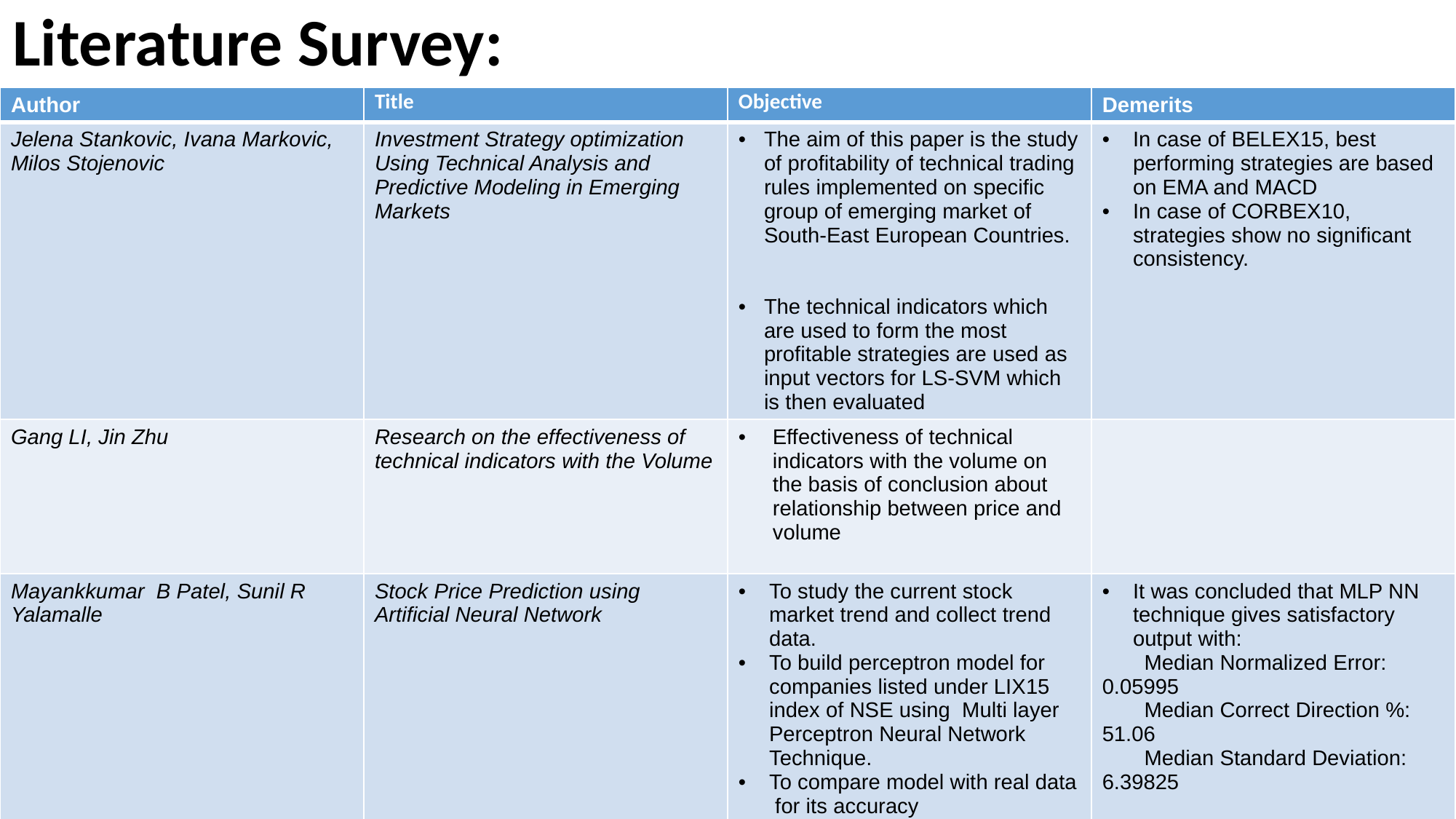

# Literature Survey:
| Author | Title | Objective | Demerits |
| --- | --- | --- | --- |
| Jelena Stankovic, Ivana Markovic, Milos Stojenovic | Investment Strategy optimization Using Technical Analysis and Predictive Modeling in Emerging Markets | The aim of this paper is the study of profitability of technical trading rules implemented on specific group of emerging market of South-East European Countries. The technical indicators which are used to form the most profitable strategies are used as input vectors for LS-SVM which is then evaluated | In case of BELEX15, best performing strategies are based on EMA and MACD In case of CORBEX10, strategies show no significant consistency. |
| Gang LI, Jin Zhu | Research on the effectiveness of technical indicators with the Volume | Effectiveness of technical indicators with the volume on the basis of conclusion about relationship between price and volume |  |
| Mayankkumar B Patel, Sunil R Yalamalle | Stock Price Prediction using Artificial Neural Network | To study the current stock market trend and collect trend data. To build perceptron model for companies listed under LIX15 index of NSE using Multi layer Perceptron Neural Network Technique. To compare model with real data for its accuracy | It was concluded that MLP NN technique gives satisfactory output with: Median Normalized Error: 0.05995 Median Correct Direction %: 51.06 Median Standard Deviation: 6.39825 |